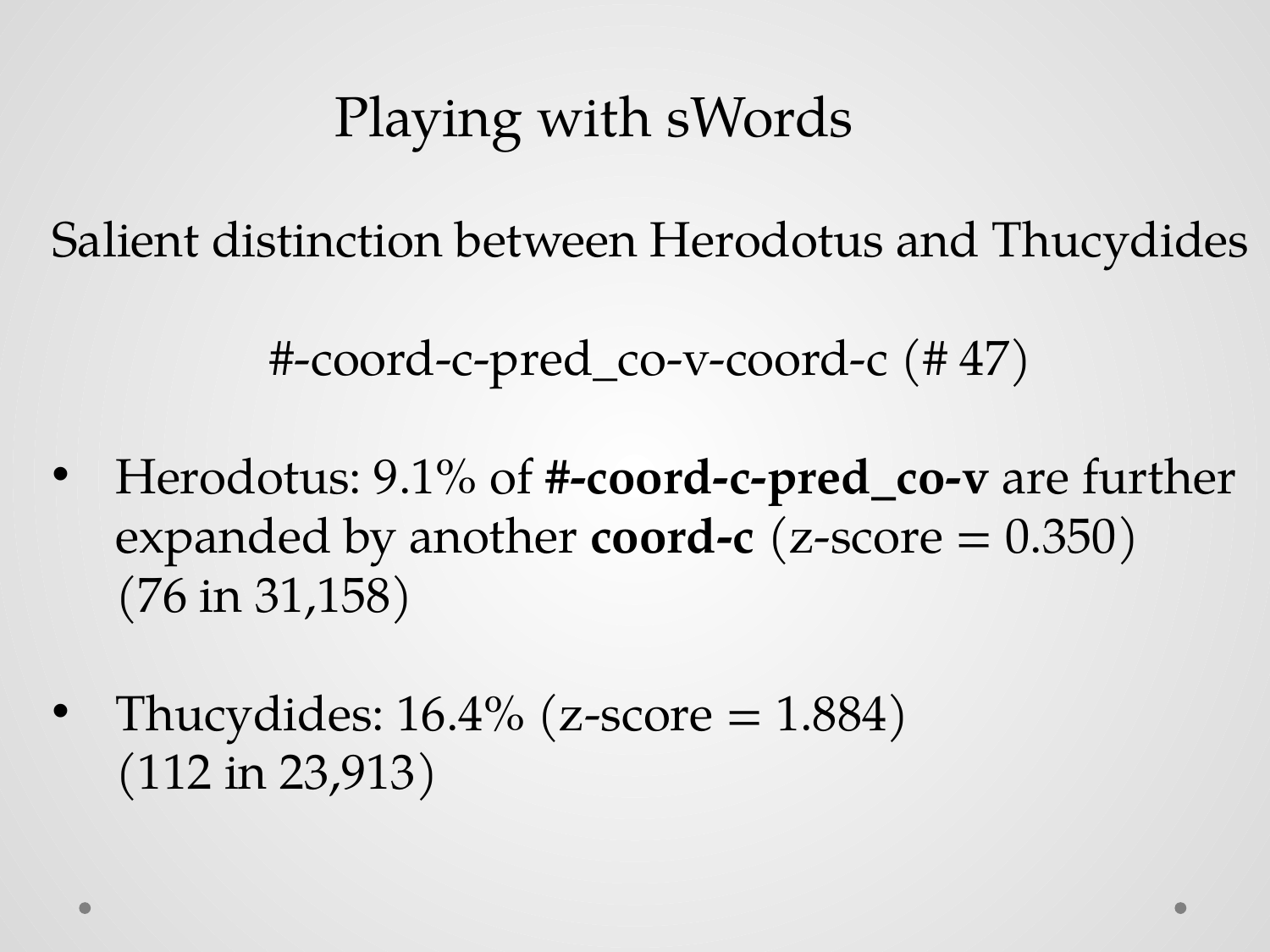

Playing with sWords
Salient distinction between Herodotus and Thucydides

#-coord-c-pred_co-v-coord-c (# 47)
Herodotus: 9.1% of #-coord-c-pred_co-v are further
expanded by another coord-c (z-score = 0.350)
(76 in 31,158)
Thucydides: 16.4% (z-score = 1.884)
(112 in 23,913)